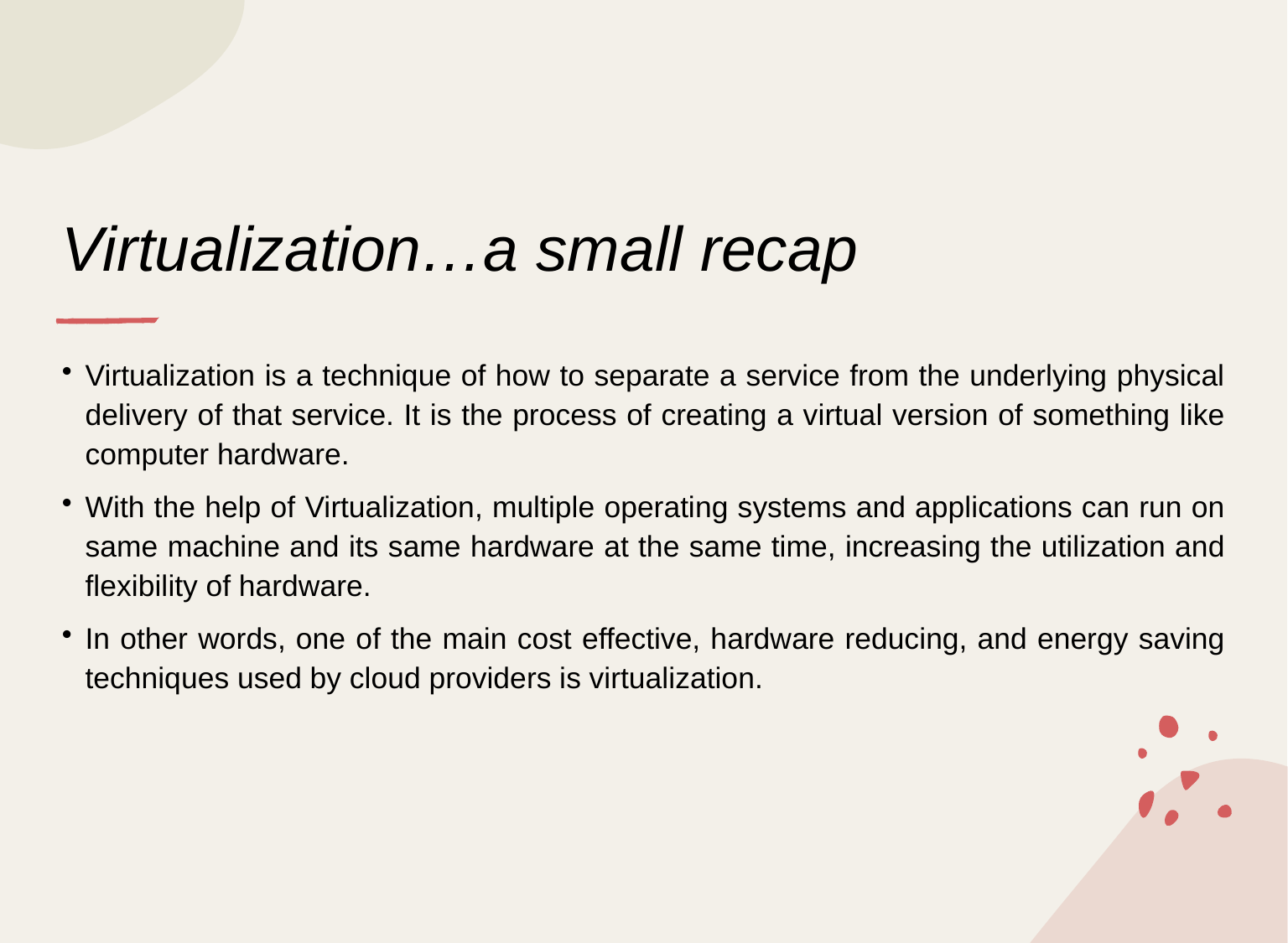

# Virtualization…a small recap
Virtualization is a technique of how to separate a service from the underlying physical delivery of that service. It is the process of creating a virtual version of something like computer hardware.
With the help of Virtualization, multiple operating systems and applications can run on same machine and its same hardware at the same time, increasing the utilization and flexibility of hardware.
In other words, one of the main cost effective, hardware reducing, and energy saving techniques used by cloud providers is virtualization.